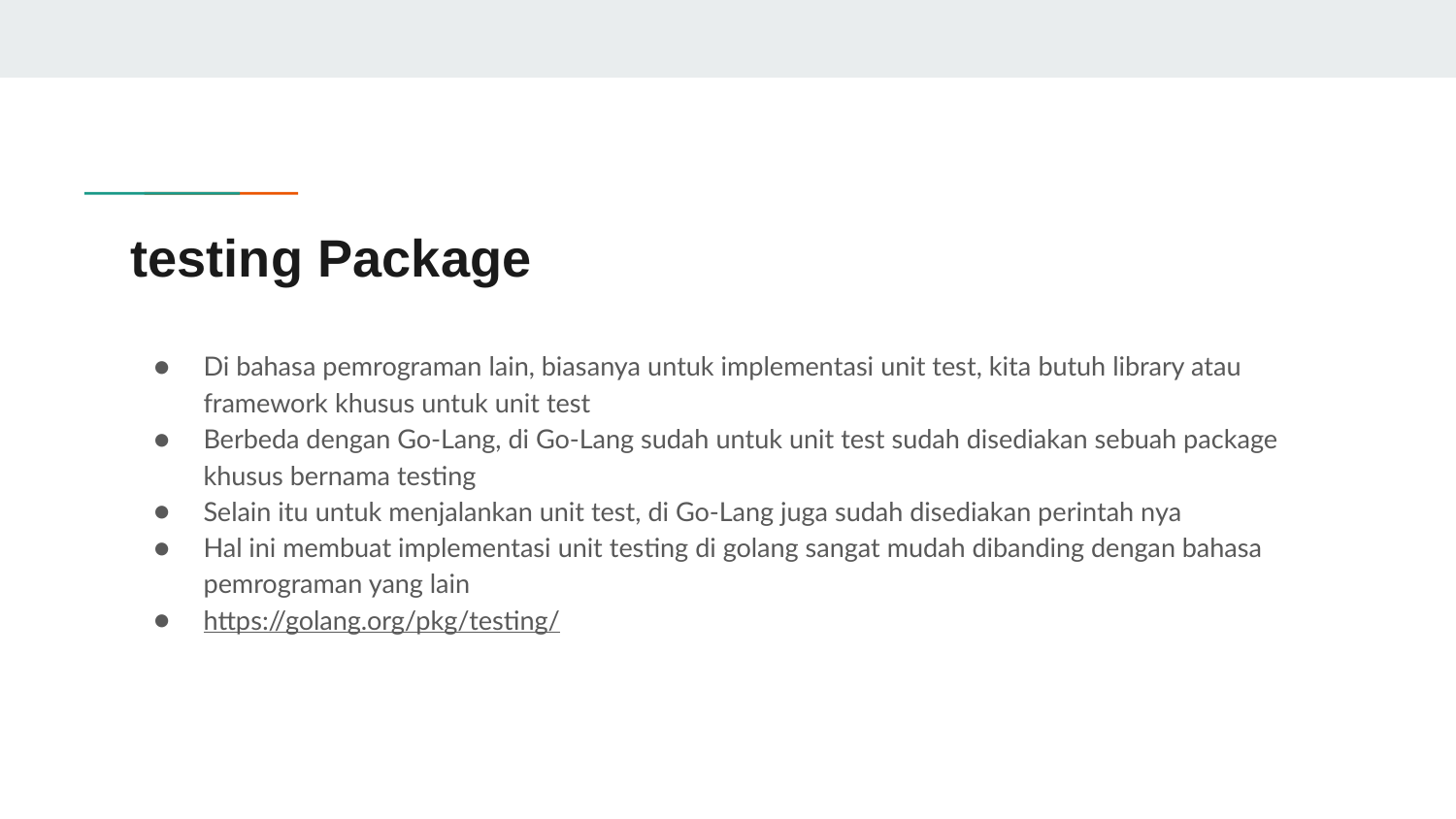

# testing Package
Di bahasa pemrograman lain, biasanya untuk implementasi unit test, kita butuh library atau framework khusus untuk unit test
Berbeda dengan Go-Lang, di Go-Lang sudah untuk unit test sudah disediakan sebuah package khusus bernama testing
Selain itu untuk menjalankan unit test, di Go-Lang juga sudah disediakan perintah nya
Hal ini membuat implementasi unit testing di golang sangat mudah dibanding dengan bahasa pemrograman yang lain
https://golang.org/pkg/testing/